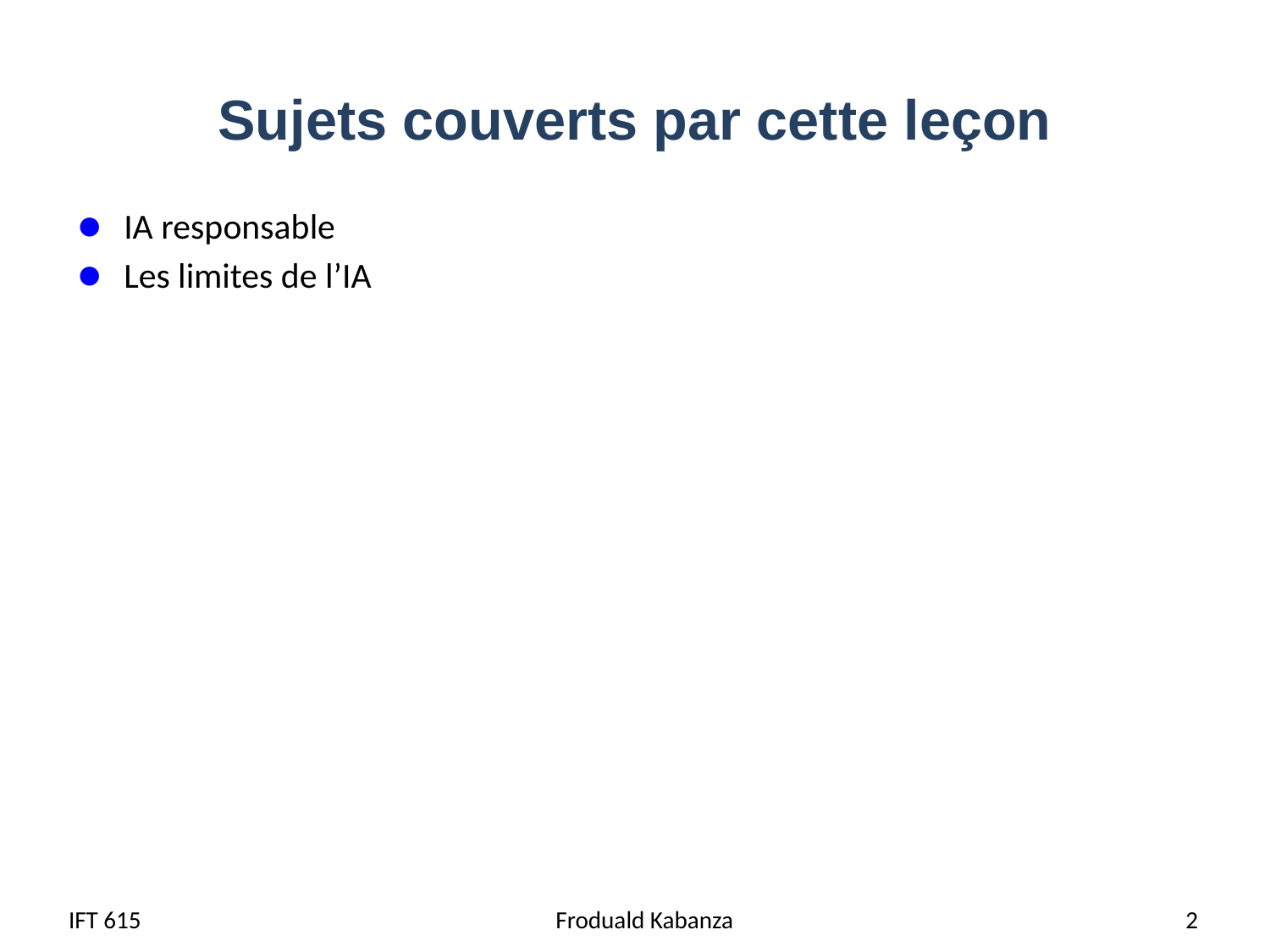

# Sujets couverts par cette leçon
IA responsable
Les limites de l’IA

IFT 615
 Froduald Kabanza
2